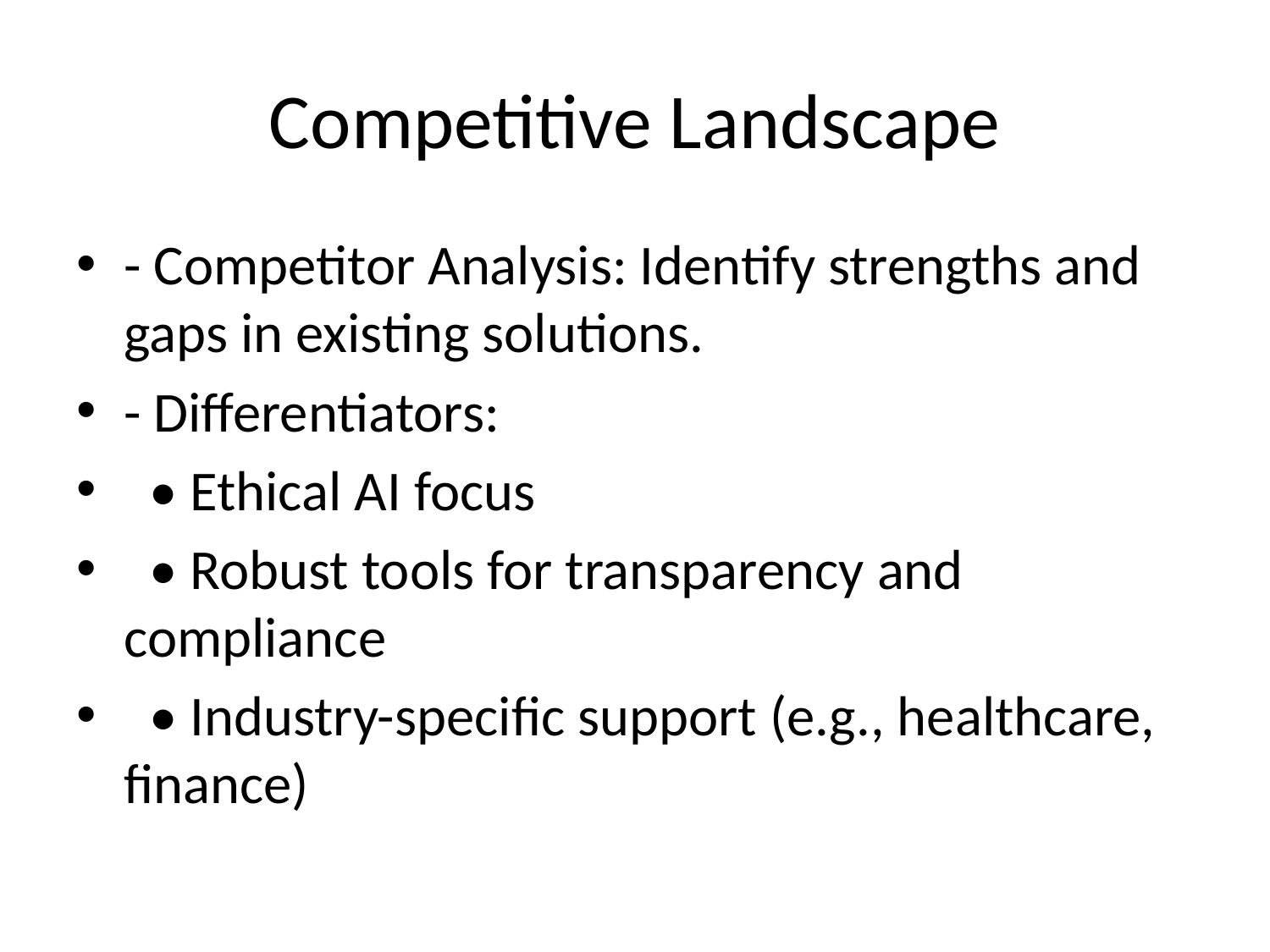

# Competitive Landscape
- Competitor Analysis: Identify strengths and gaps in existing solutions.
- Differentiators:
  • Ethical AI focus
  • Robust tools for transparency and compliance
  • Industry-specific support (e.g., healthcare, finance)